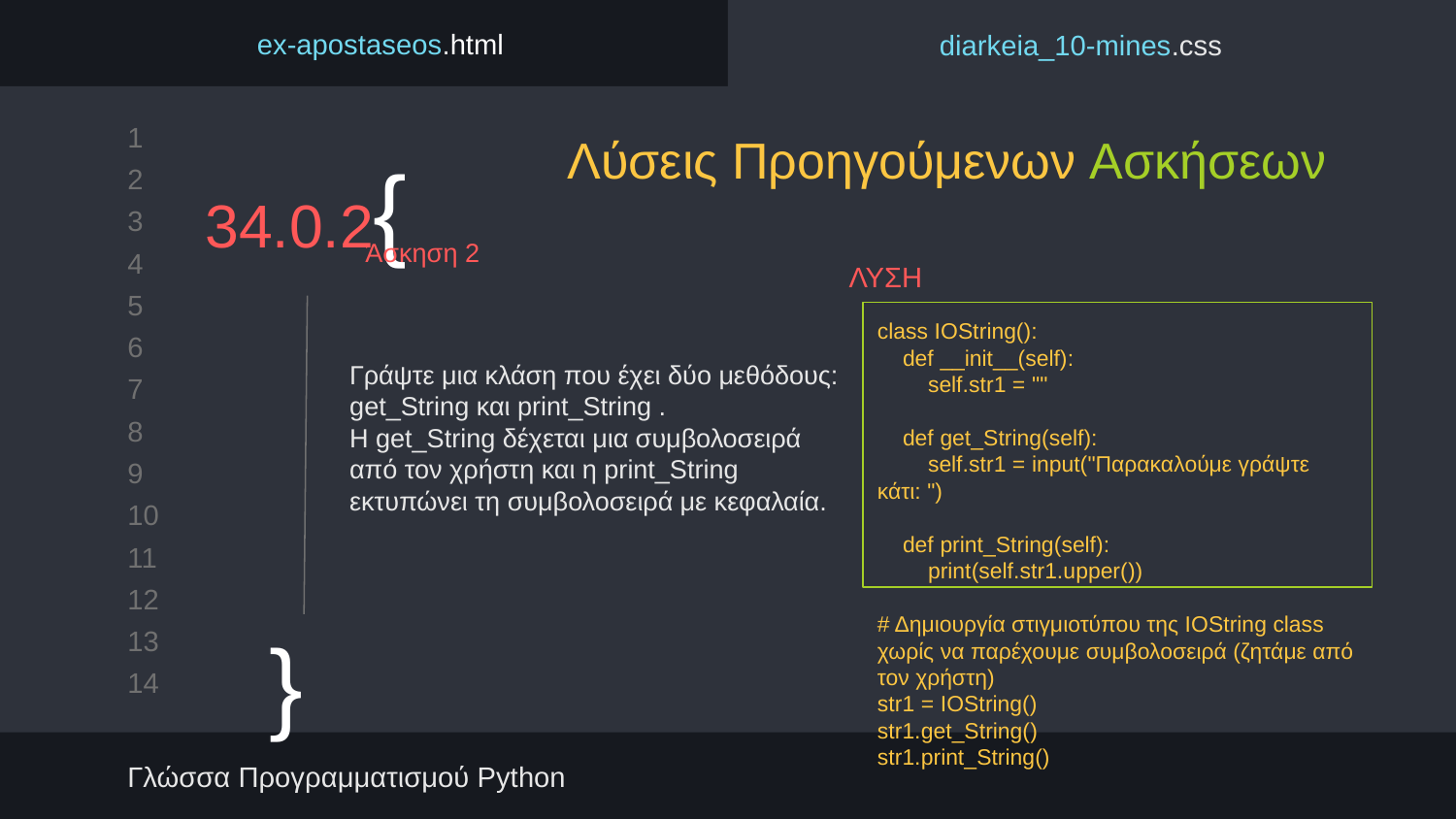

ex-apostaseos.html
diarkeia_10-mines.css
# Λύσεις Προηγούμενων Ασκήσεων
34.0.2{
Άσκηση 2
ΛΥΣΗ
class IOString():
    def __init__(self):
        self.str1 = ""

    def get_String(self):
        self.str1 = input("Παρακαλούμε γράψτε κάτι: ")

    def print_String(self):
        print(self.str1.upper())

# Δημιουργία στιγμιοτύπου της IOString class χωρίς να παρέχουμε συμβολοσειρά (ζητάμε από τον χρήστη)
str1 = IOString()
str1.get_String()
str1.print_String()
Γράψτε μια κλάση που έχει δύο μεθόδους: get_String και print_String .
Η get_String δέχεται μια συμβολοσειρά από τον χρήστη και η print_String εκτυπώνει τη συμβολοσειρά με κεφαλαία.
}
Γλώσσα Προγραμματισμού Python